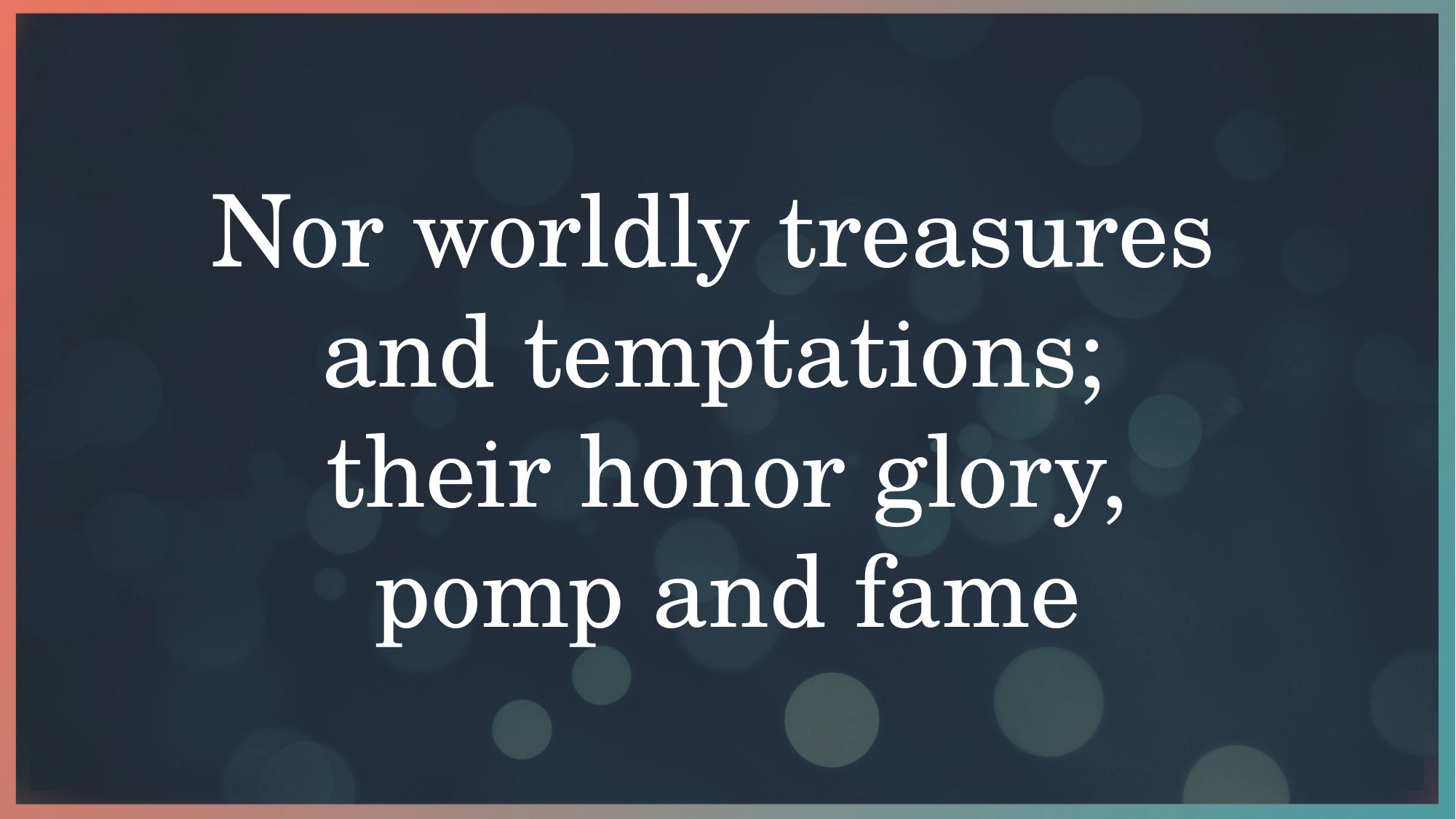

Nor worldly treasures
and temptations;
their honor glory,
pomp and fame